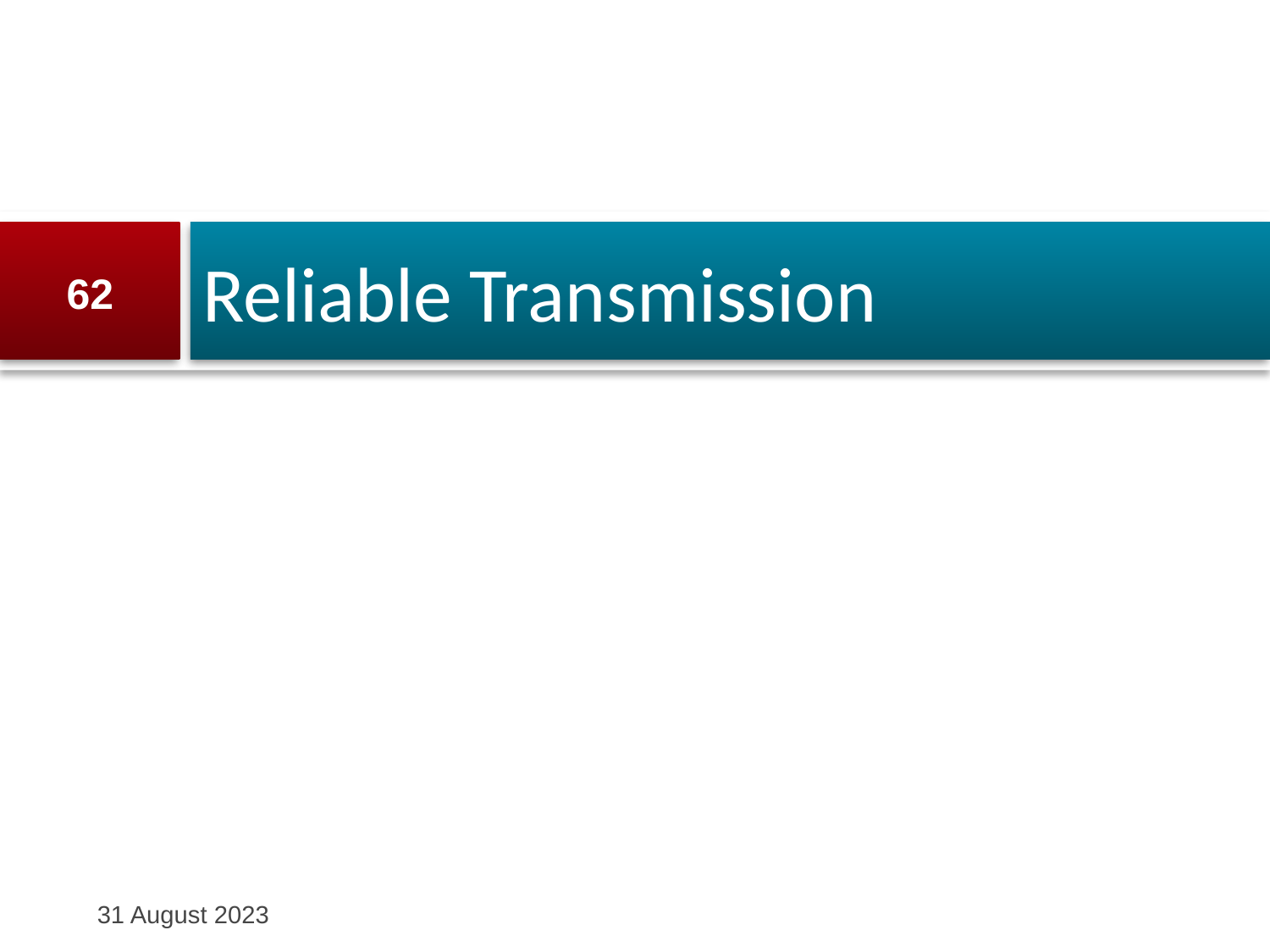

# Reliable Transmission
62

31 August 2023